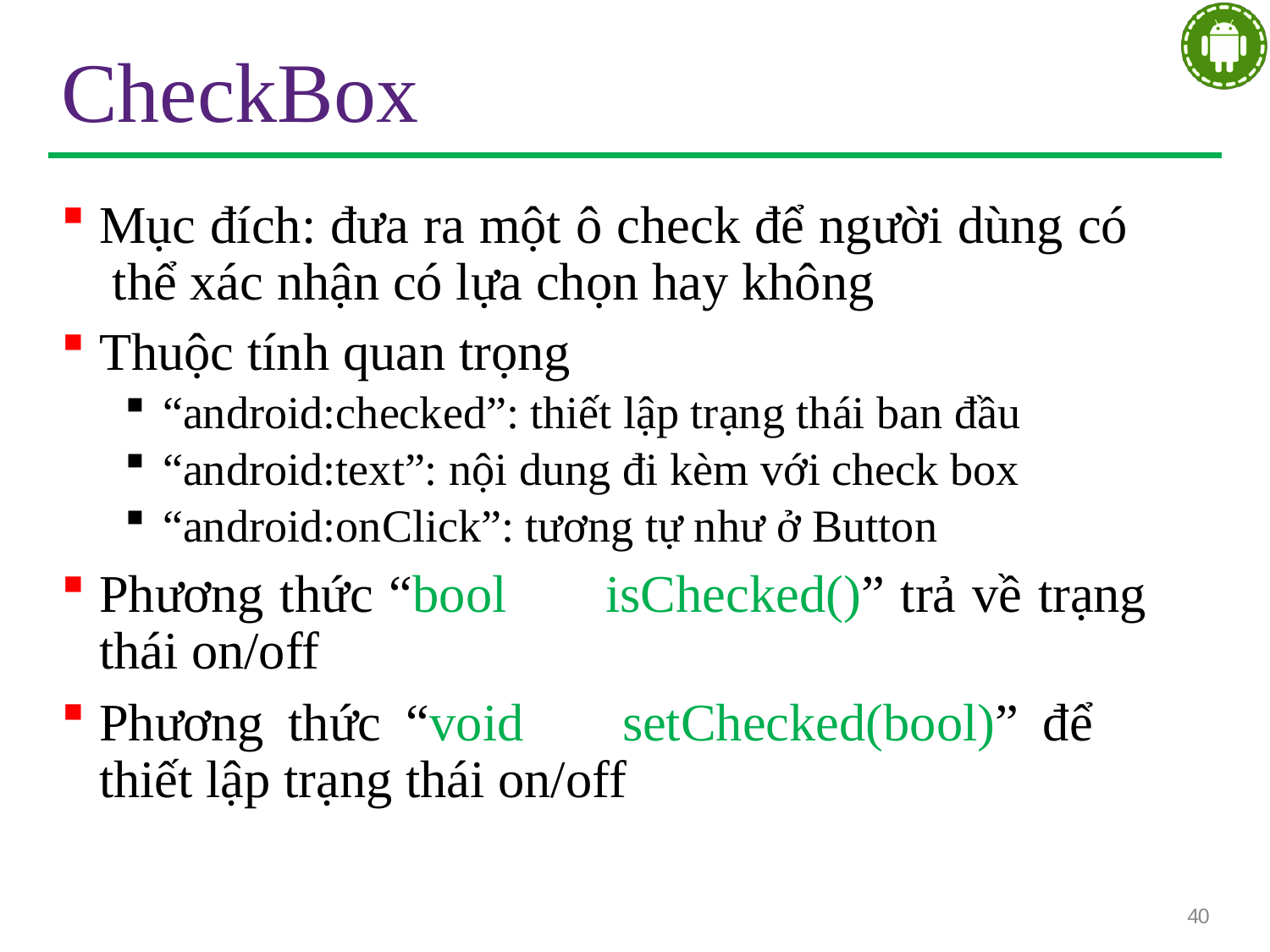

# CheckBox
Mục đích: đưa ra một ô check để người dùng có  thể xác nhận có lựa chọn hay không
Thuộc tính quan trọng
“android:checked”: thiết lập trạng thái ban đầu
“android:text”: nội dung đi kèm với check box
“android:onClick”: tương tự như ở Button
Phương thức “bool	isChecked()” trả về trạng  thái on/off
Phương thức “void	setChecked(bool)” để  thiết lập trạng thái on/off
40